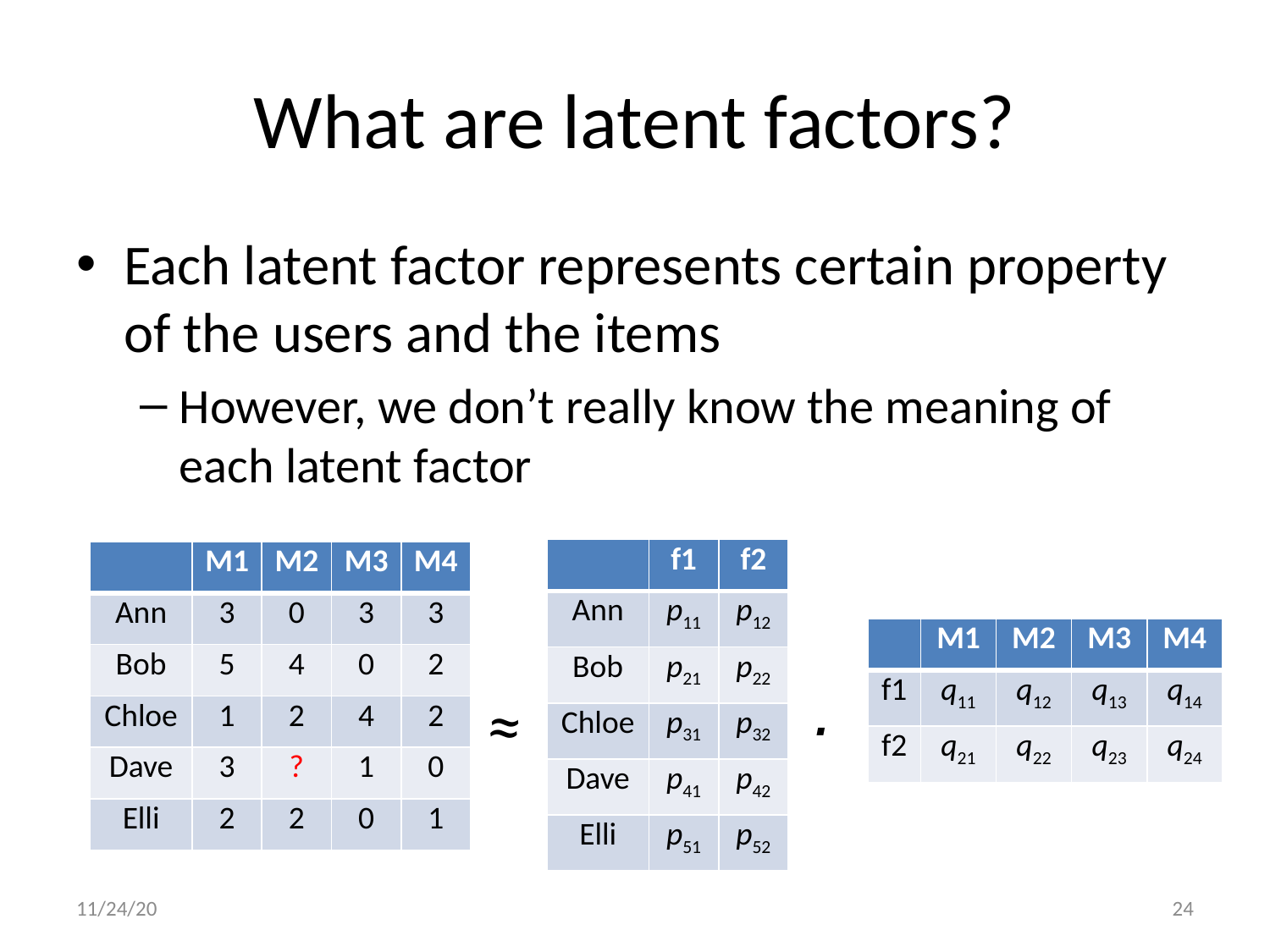

# What are latent factors?
Each latent factor represents certain property of the users and the items
However, we don’t really know the meaning of each latent factor
|  | f1 | f2 |
| --- | --- | --- |
| Ann | p11 | p12 |
| Bob | p21 | p22 |
| Chloe | p31 | p32 |
| Dave | p41 | p42 |
| Elli | p51 | p52 |
|  | M1 | M2 | M3 | M4 |
| --- | --- | --- | --- | --- |
| Ann | 3 | 0 | 3 | 3 |
| Bob | 5 | 4 | 0 | 2 |
| Chloe | 1 | 2 | 4 | 2 |
| Dave | 3 | ? | 1 | 0 |
| Elli | 2 | 2 | 0 | 1 |
|  | M1 | M2 | M3 | M4 |
| --- | --- | --- | --- | --- |
| f1 | q11 | q12 | q13 | q14 |
| f2 | q21 | q22 | q23 | q24 |
≈
∙
11/24/20
24